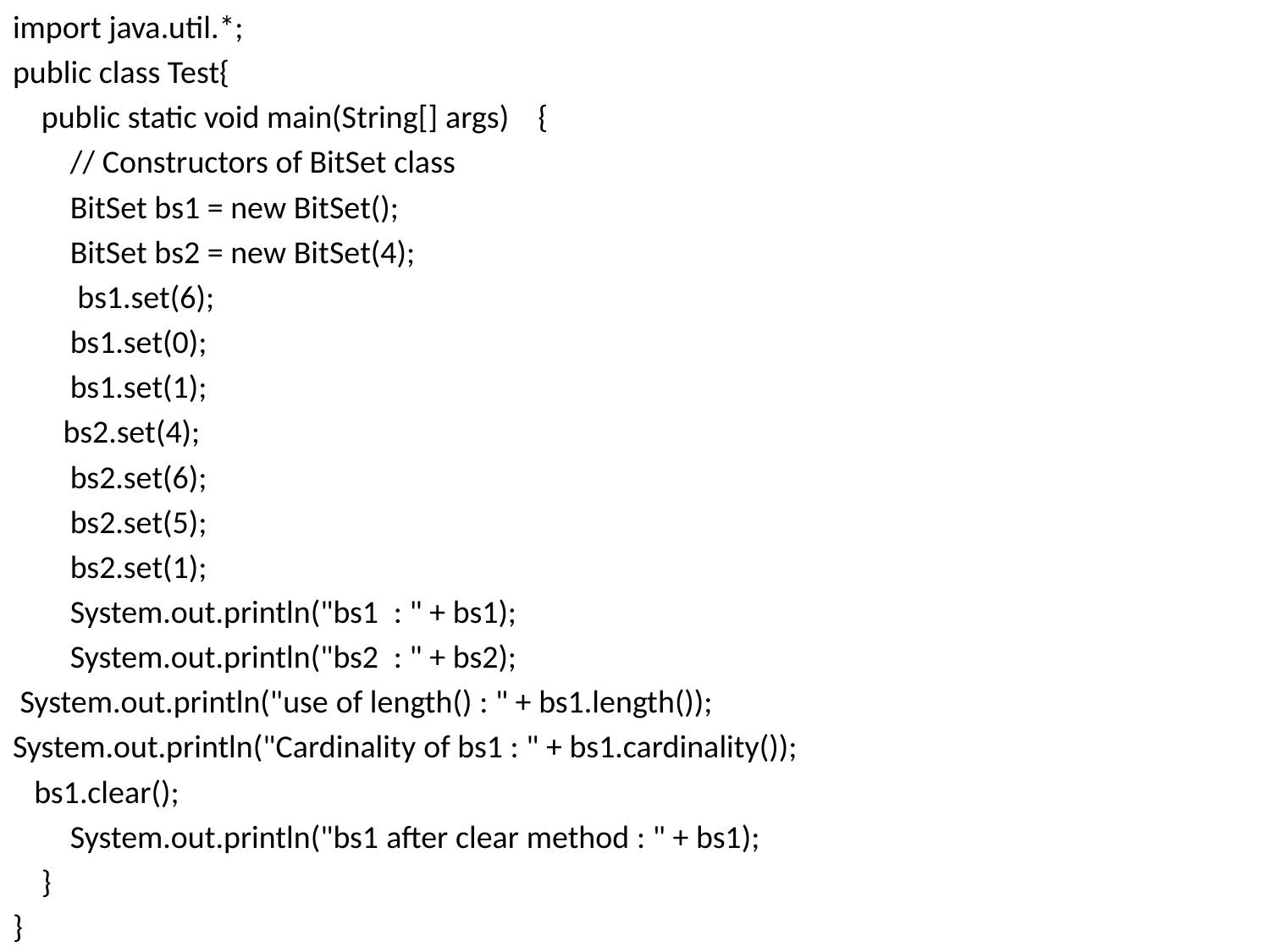

import java.util.*;
public class Test{
    public static void main(String[] args)    {
        // Constructors of BitSet class
        BitSet bs1 = new BitSet();
        BitSet bs2 = new BitSet(4);
         bs1.set(6);
        bs1.set(0);
        bs1.set(1);
       bs2.set(4);
        bs2.set(6);
        bs2.set(5);
        bs2.set(1);
        System.out.println("bs1  : " + bs1);
        System.out.println("bs2  : " + bs2);
 System.out.println("use of length() : " + bs1.length());
System.out.println("Cardinality of bs1 : " + bs1.cardinality());
   bs1.clear();
        System.out.println("bs1 after clear method : " + bs1);
    }
}